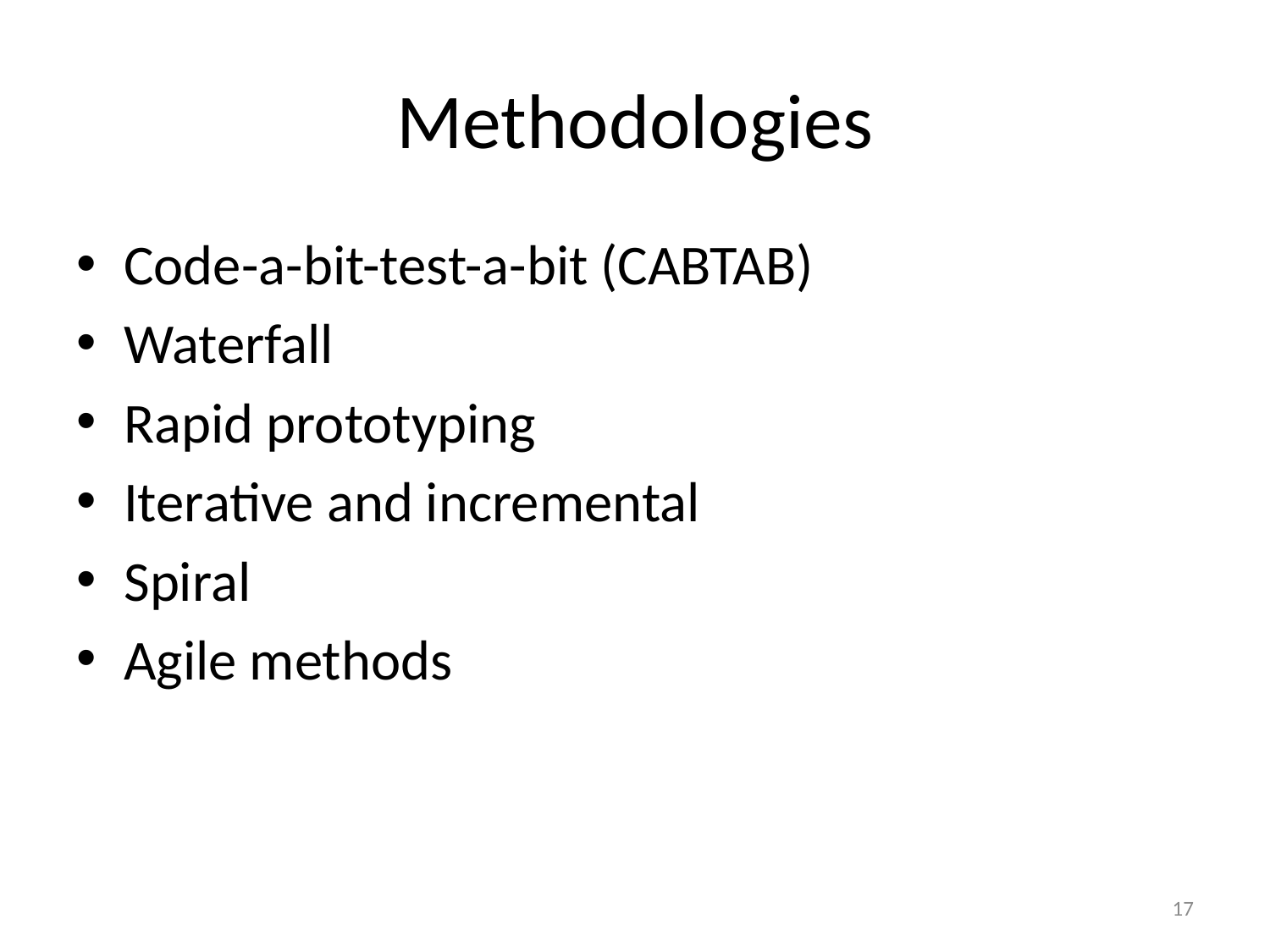

# Methodologies
Code-a-bit-test-a-bit (CABTAB)
Waterfall
Rapid prototyping
Iterative and incremental
Spiral
Agile methods
17